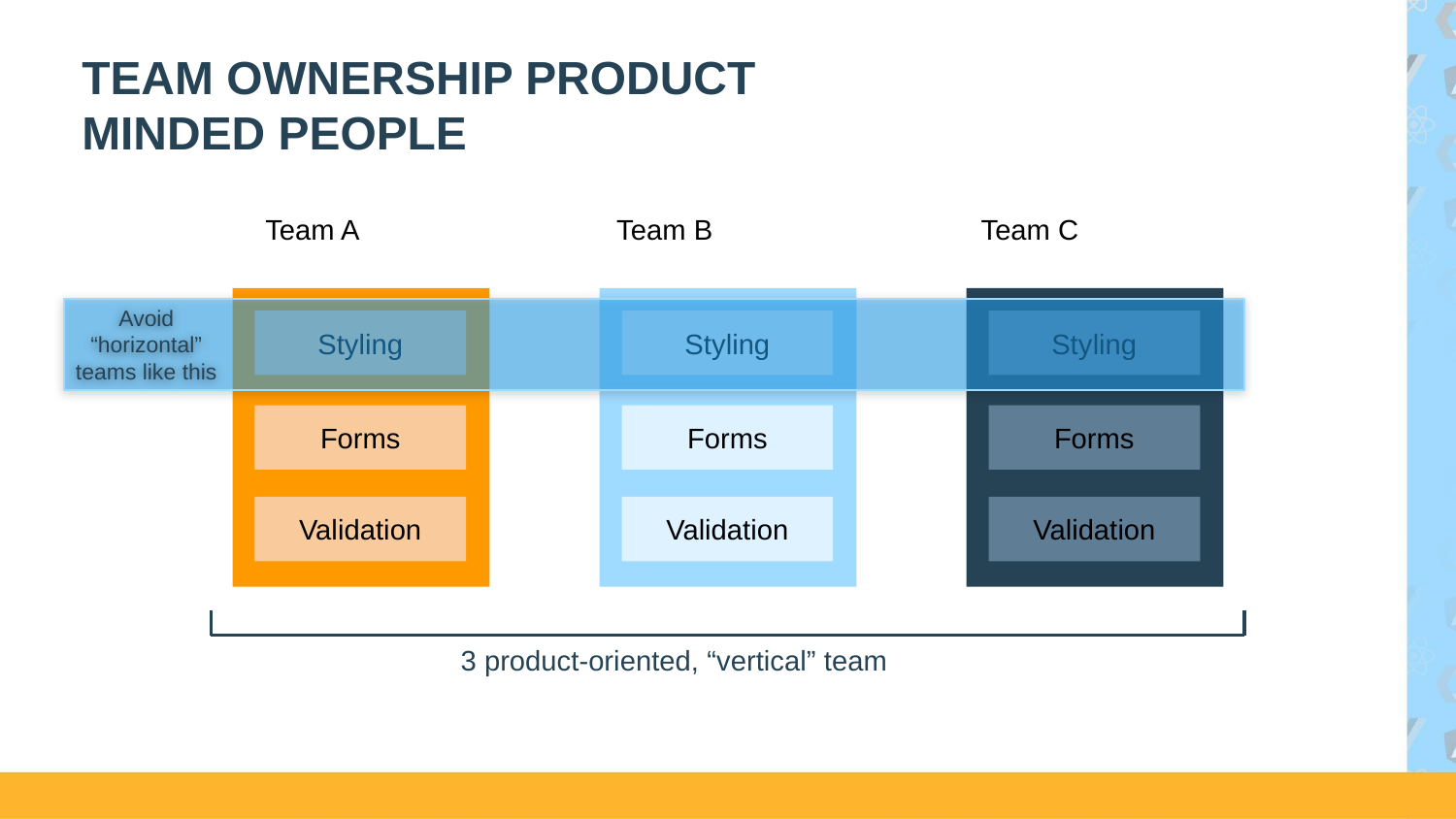

# TEAM OWNERSHIP PRODUCT MINDED PEOPLE

Team A
Team B
Team C

Styling
Forms
Validation

Styling
Forms
Validation

Styling
Forms
Validation
Avoid “horizontal” teams like this

3 product-oriented, “vertical” team